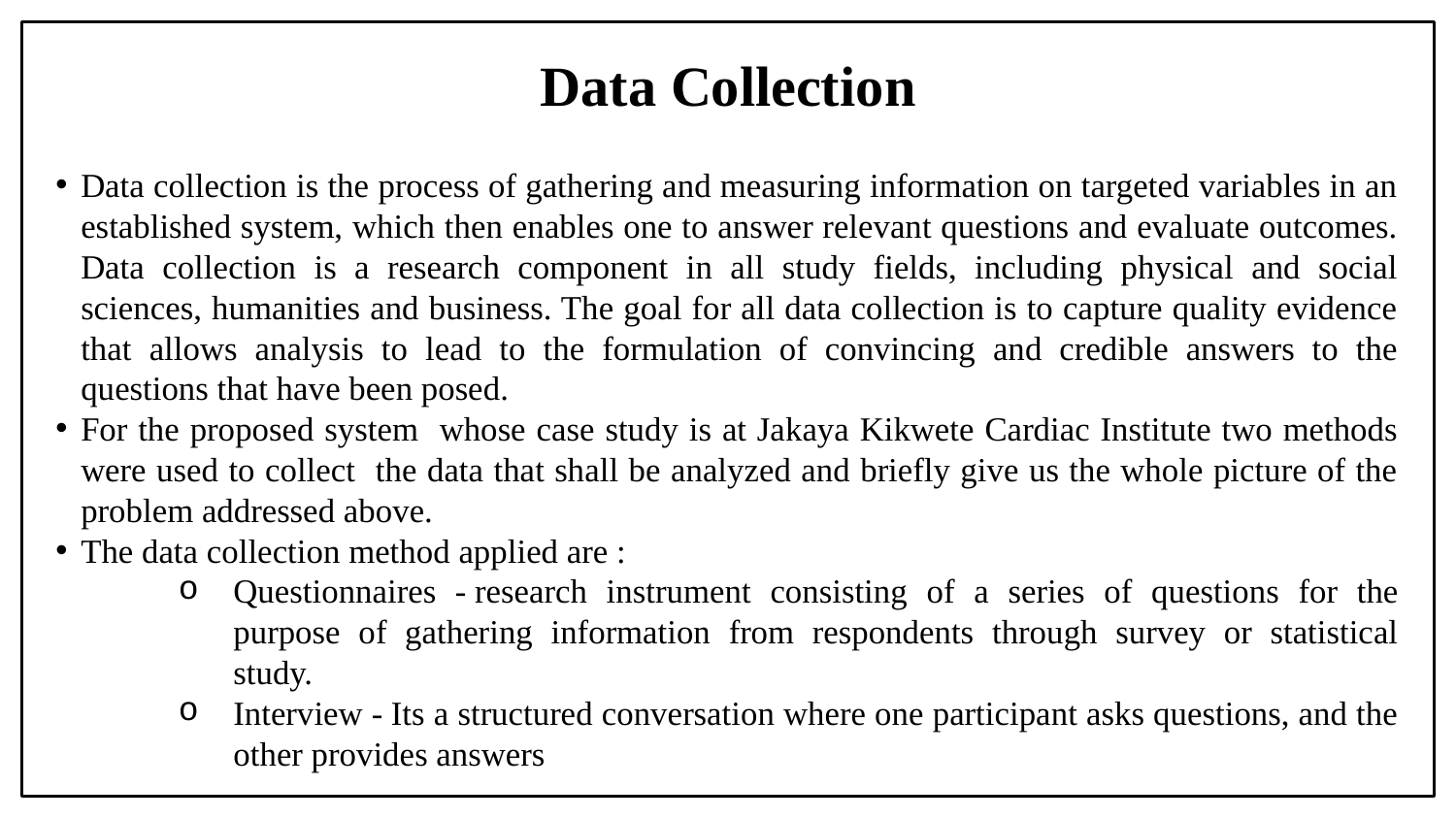

# Data Collection
Data collection is the process of gathering and measuring information on targeted variables in an established system, which then enables one to answer relevant questions and evaluate outcomes. Data collection is a research component in all study fields, including physical and social sciences, humanities and business. The goal for all data collection is to capture quality evidence that allows analysis to lead to the formulation of convincing and credible answers to the questions that have been posed.
For the proposed system  whose case study is at Jakaya Kikwete Cardiac Institute two methods were used to collect  the data that shall be analyzed and briefly give us the whole picture of the problem addressed above.
The data collection method applied are :
Questionnaires - research instrument consisting of a series of questions for the purpose of gathering information from respondents through survey or statistical study.
Interview - Its a structured conversation where one participant asks questions, and the other provides answers